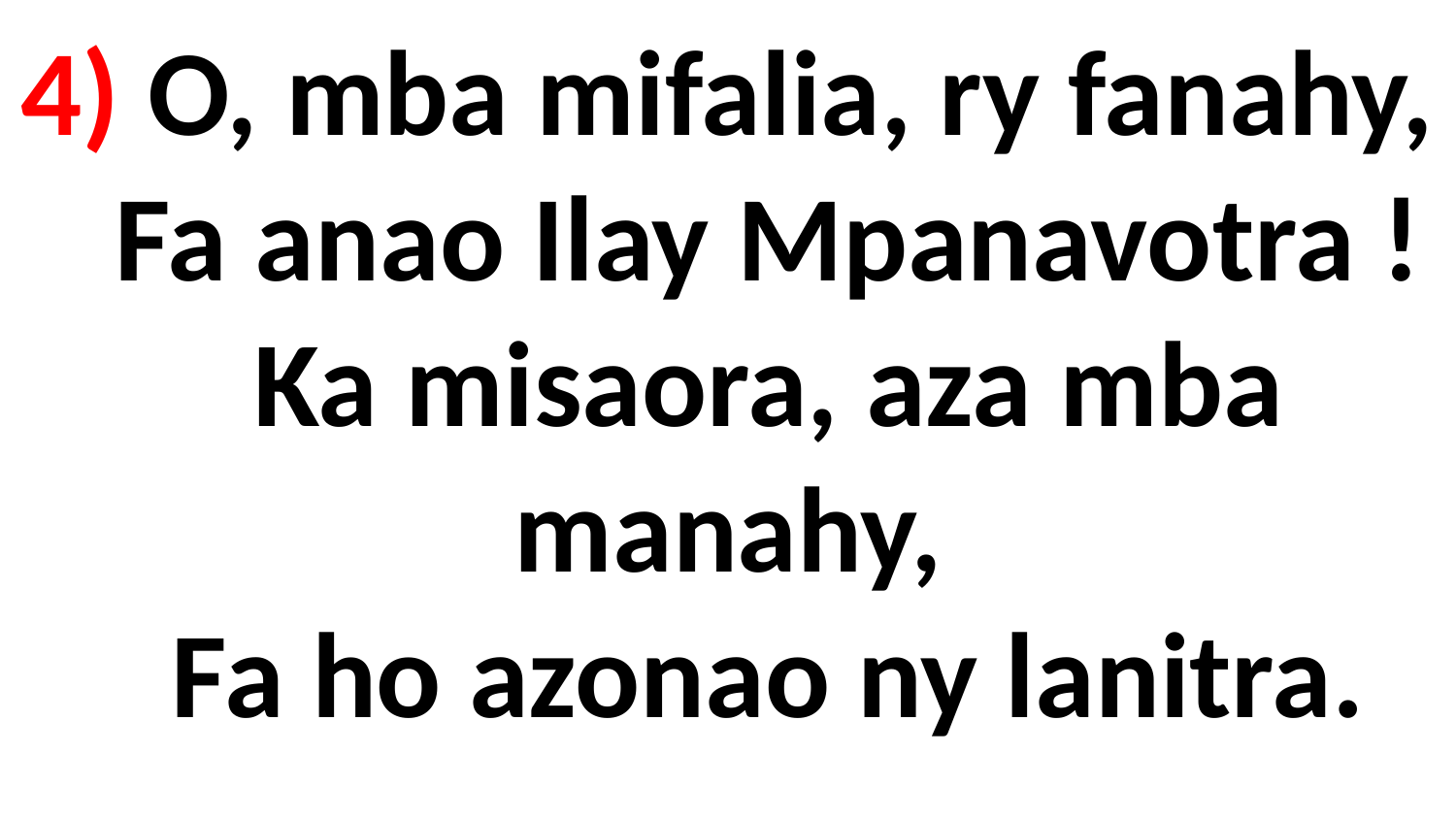

# 4) O, mba mifalia, ry fanahy, Fa anao Ilay Mpanavotra ! Ka misaora, aza mba manahy, Fa ho azonao ny lanitra.